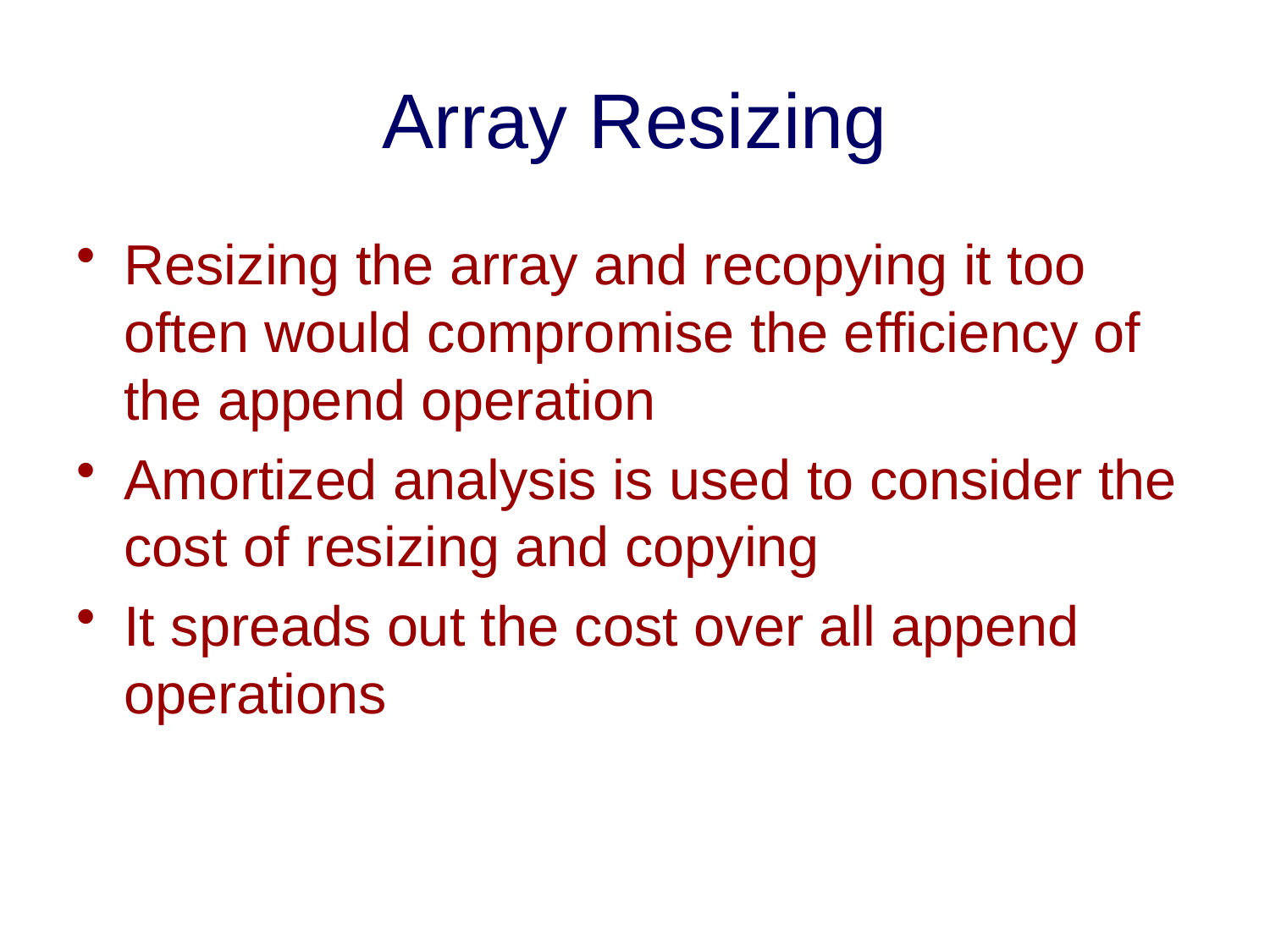

# Array Resizing
Resizing the array and recopying it too often would compromise the efficiency of the append operation
Amortized analysis is used to consider the cost of resizing and copying
It spreads out the cost over all append operations